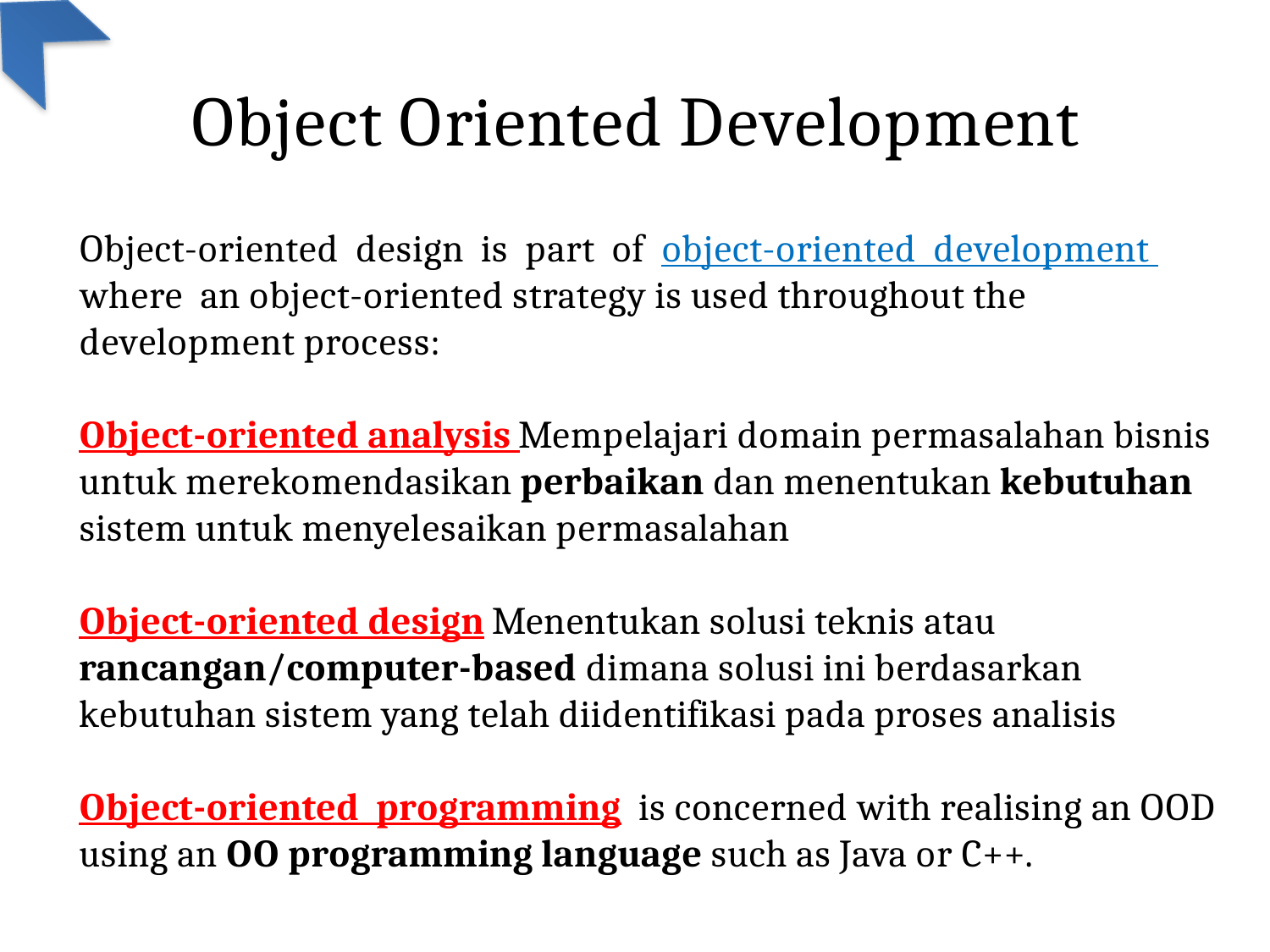

# Object Oriented Development
Object-oriented  design  is  part  of  object-oriented  development  where  an object-oriented strategy is used throughout the development process:

Object-oriented analysis Mempelajari domain permasalahan bisnis untuk merekomendasikan perbaikan dan menentukan kebutuhan sistem untuk menyelesaikan permasalahan

Object-oriented design Menentukan solusi teknis atau rancangan/computer-based dimana solusi ini berdasarkan kebutuhan sistem yang telah diidentifikasi pada proses analisis

Object-oriented  programming  is concerned with realising an OOD using an OO programming language such as Java or C++.